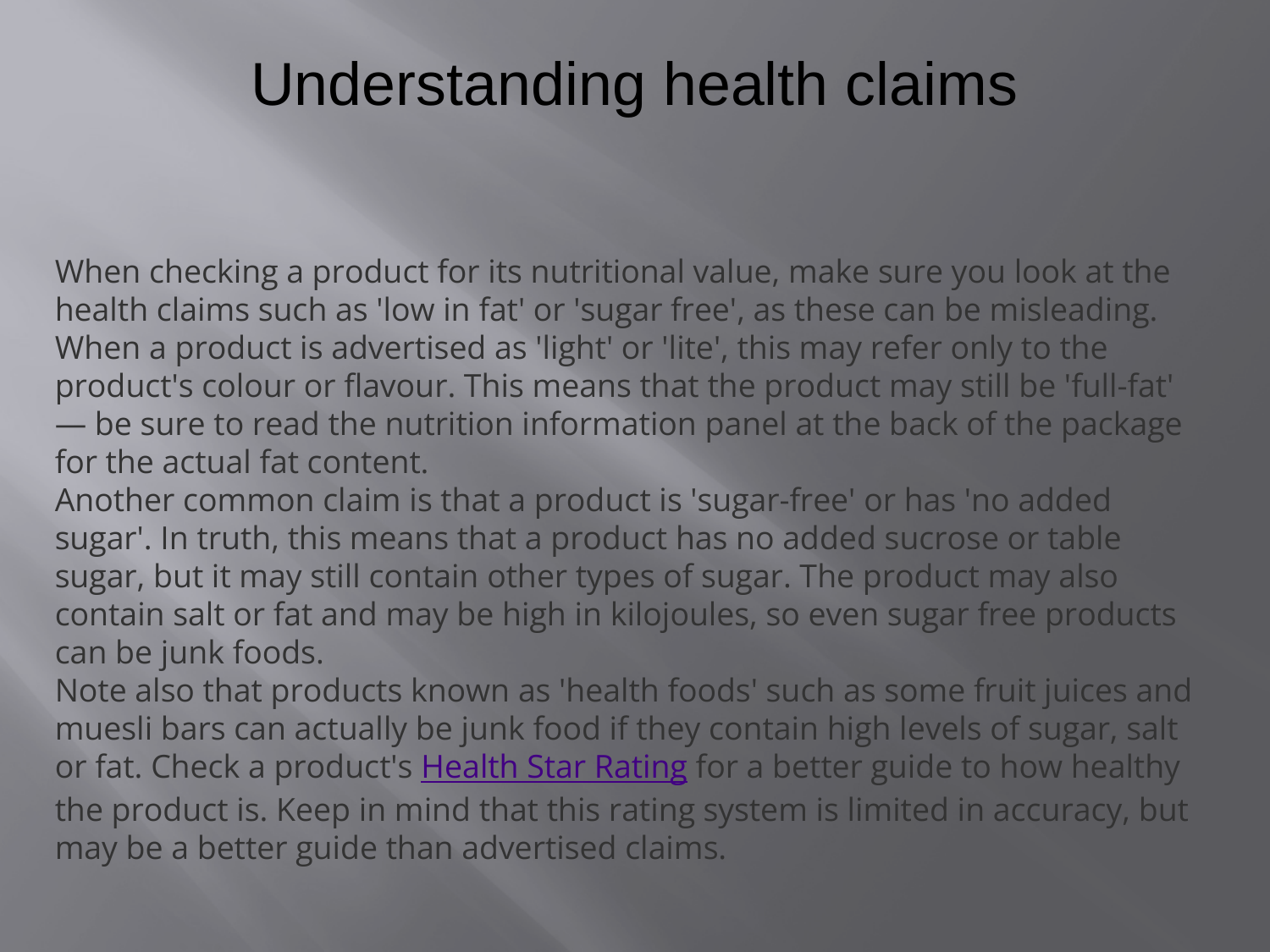

# Understanding health claims
When checking a product for its nutritional value, make sure you look at the health claims such as 'low in fat' or 'sugar free', as these can be misleading. When a product is advertised as 'light' or 'lite', this may refer only to the product's colour or flavour. This means that the product may still be 'full-fat' — be sure to read the nutrition information panel at the back of the package for the actual fat content.
Another common claim is that a product is 'sugar-free' or has 'no added sugar'. In truth, this means that a product has no added sucrose or table sugar, but it may still contain other types of sugar. The product may also contain salt or fat and may be high in kilojoules, so even sugar free products can be junk foods.
Note also that products known as 'health foods' such as some fruit juices and muesli bars can actually be junk food if they contain high levels of sugar, salt or fat. Check a product's Health Star Rating for a better guide to how healthy the product is. Keep in mind that this rating system is limited in accuracy, but may be a better guide than advertised claims.